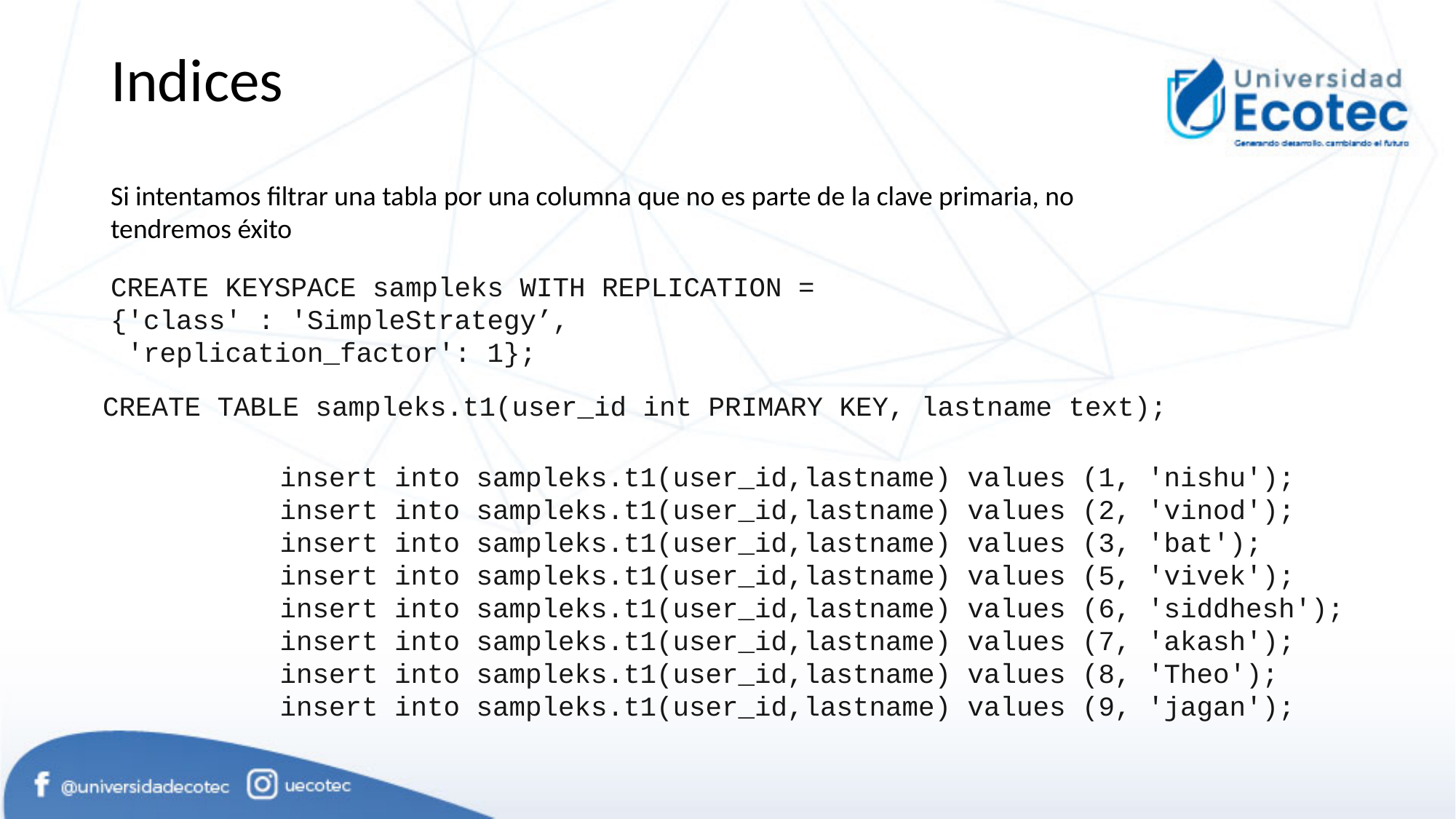

# Indices
Si intentamos filtrar una tabla por una columna que no es parte de la clave primaria, no tendremos éxito
CREATE KEYSPACE sampleks WITH REPLICATION = {'class' : 'SimpleStrategy’,
 'replication_factor': 1};
CREATE TABLE sampleks.t1(user_id int PRIMARY KEY, lastname text);
insert into sampleks.t1(user_id,lastname) values (1, 'nishu'); insert into sampleks.t1(user_id,lastname) values (2, 'vinod'); insert into sampleks.t1(user_id,lastname) values (3, 'bat'); insert into sampleks.t1(user_id,lastname) values (5, 'vivek'); insert into sampleks.t1(user_id,lastname) values (6, 'siddhesh'); insert into sampleks.t1(user_id,lastname) values (7, 'akash'); insert into sampleks.t1(user_id,lastname) values (8, 'Theo'); insert into sampleks.t1(user_id,lastname) values (9, 'jagan');